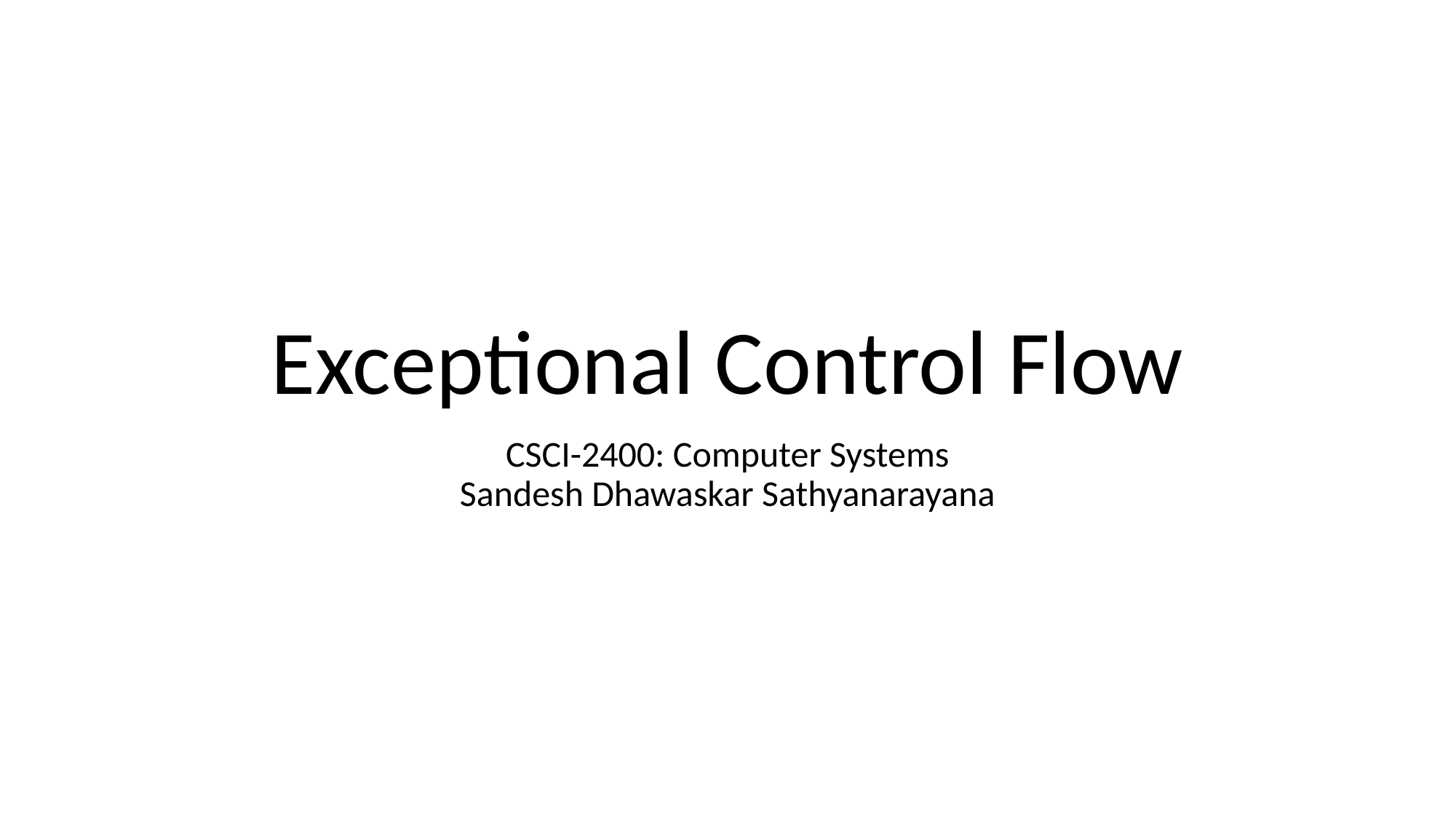

# Exceptional Control Flow
CSCI-2400: Computer Systems
Sandesh Dhawaskar Sathyanarayana